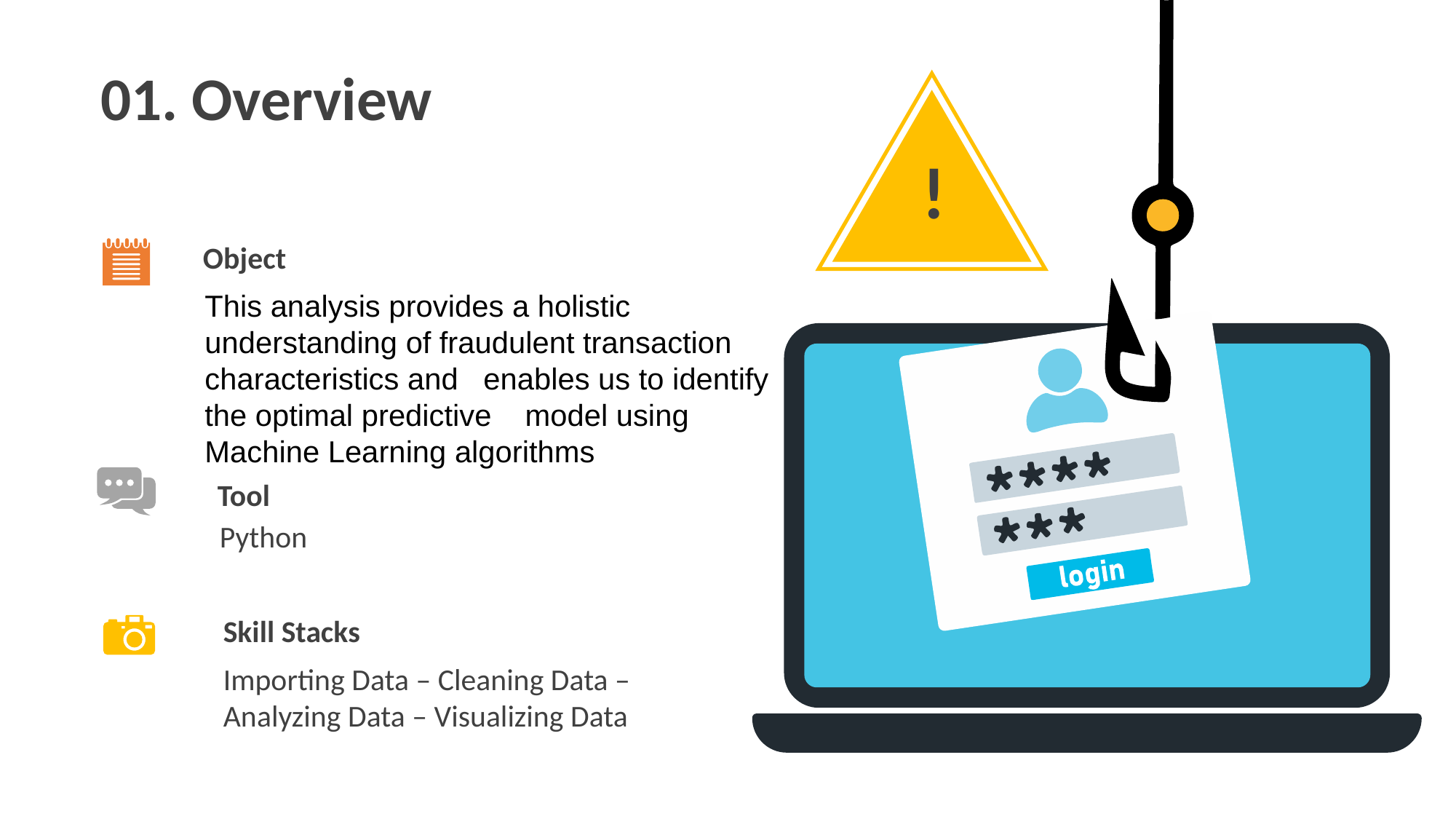

01. Overview

!
Object
This analysis provides a holistic understanding of fraudulent transaction characteristics and   enables us to identify the optimal predictive    model using Machine Learning algorithms

Tool
Python
Skill Stacks

Importing Data – Cleaning Data – Analyzing Data – Visualizing Data